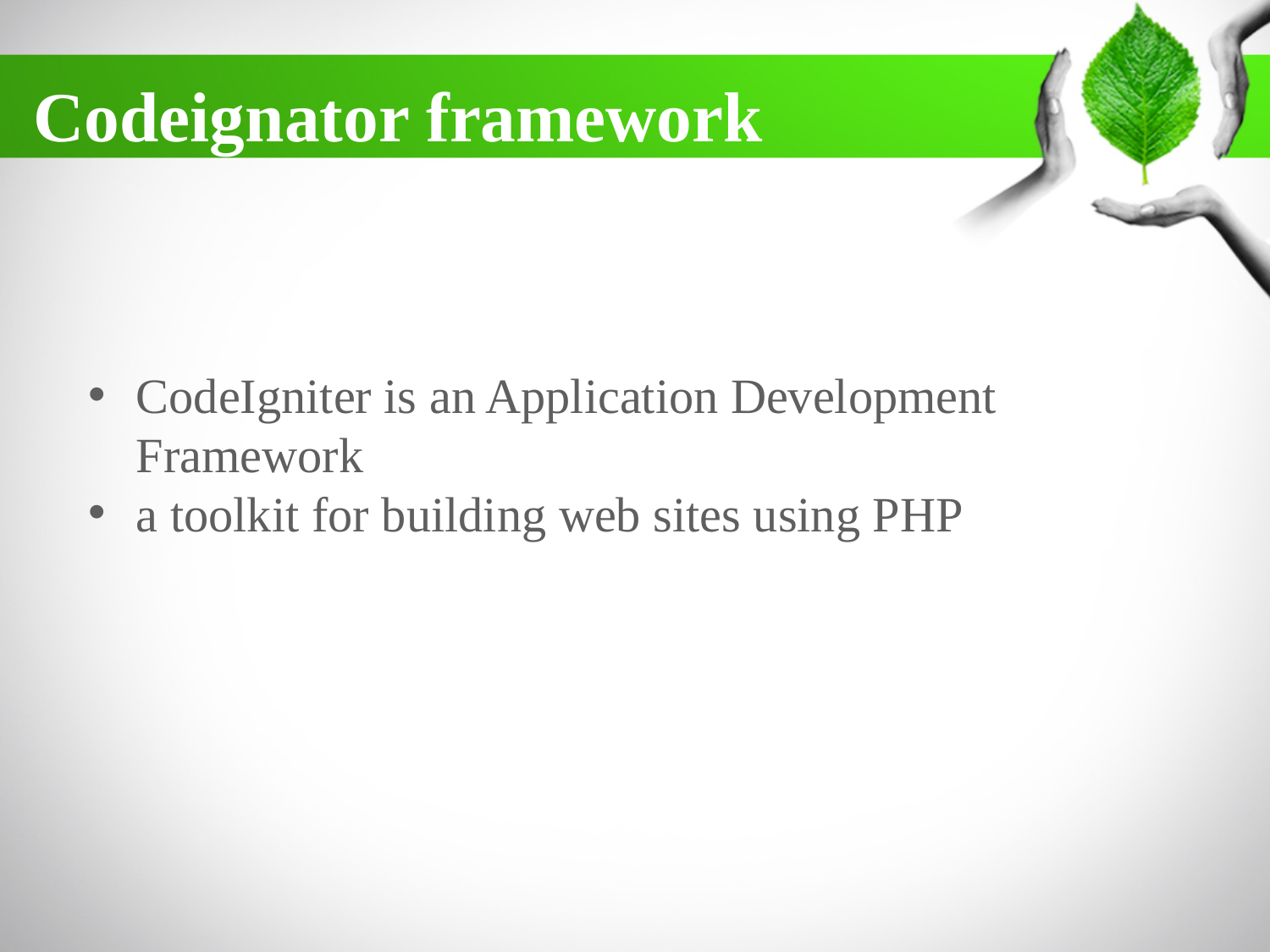

# Codeignator framework

CodeIgniter is an Application Development Framework
a toolkit for building web sites using PHP